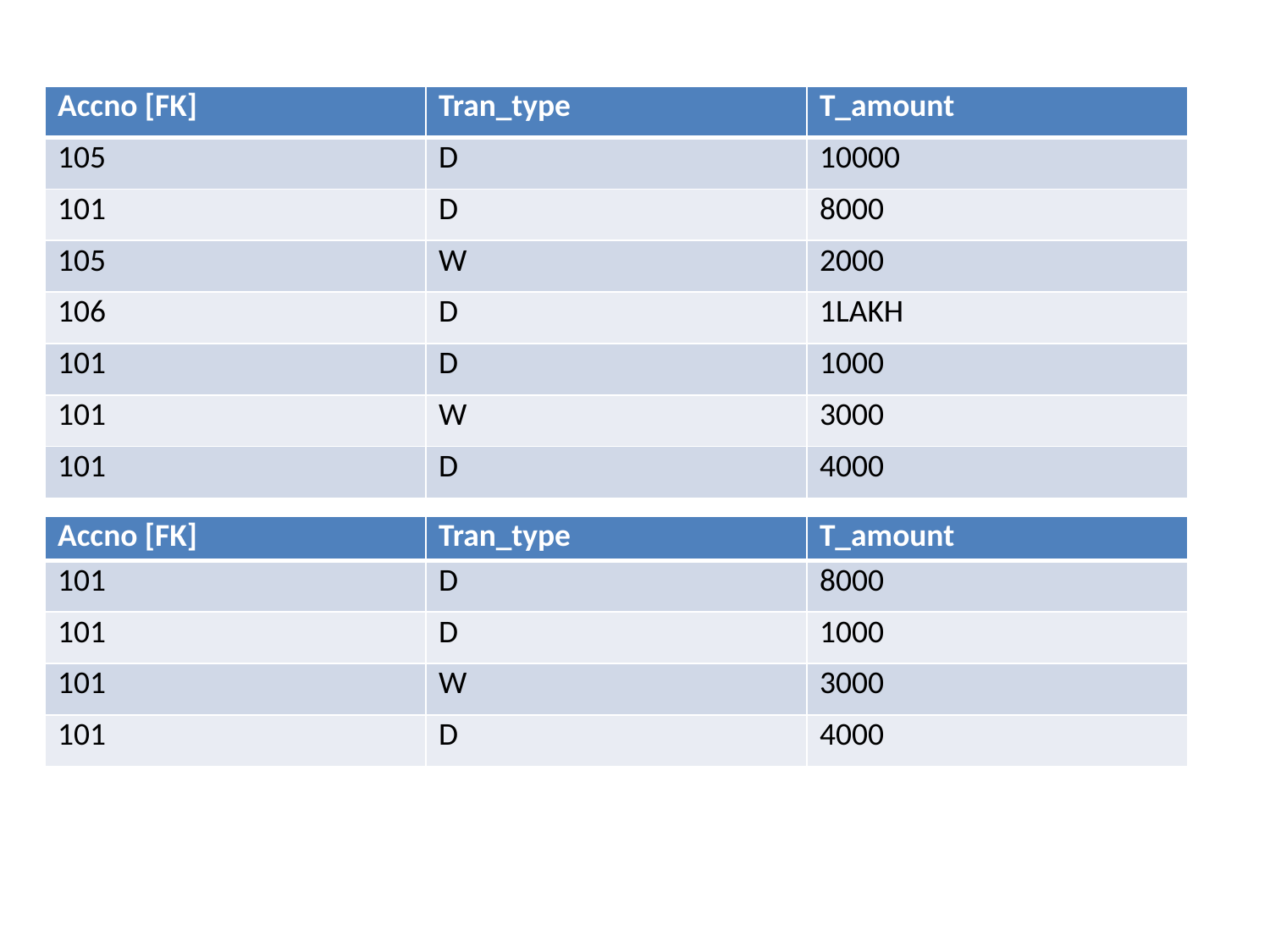

| Accno [FK] | Tran\_type | T\_amount |
| --- | --- | --- |
| 105 | D | 10000 |
| 101 | D | 8000 |
| 105 | W | 2000 |
| 106 | D | 1LAKH |
| 101 | D | 1000 |
| 101 | W | 3000 |
| 101 | D | 4000 |
| Accno [FK] | Tran\_type | T\_amount |
| --- | --- | --- |
| 101 | D | 8000 |
| 101 | D | 1000 |
| 101 | W | 3000 |
| 101 | D | 4000 |